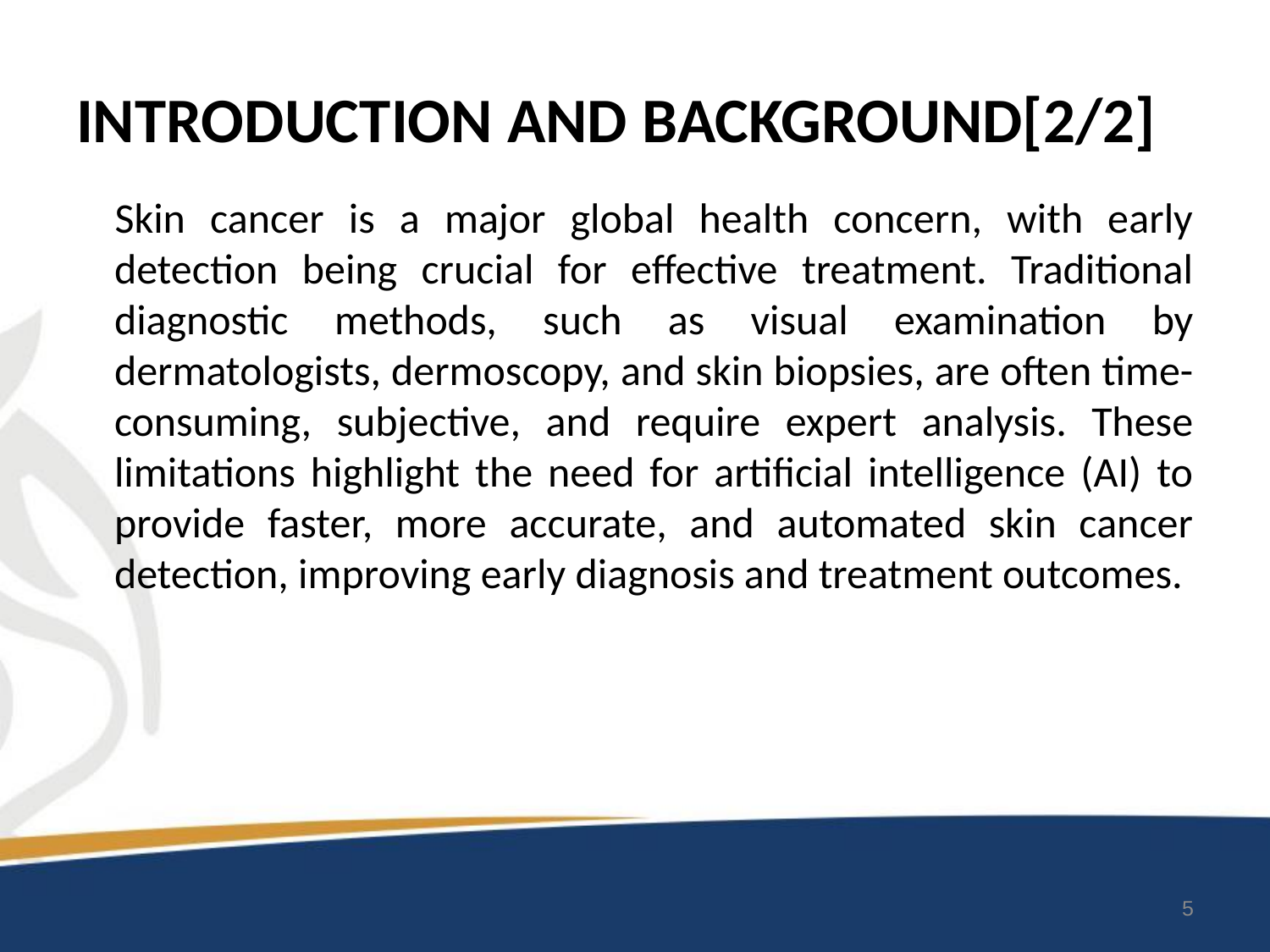

# INTRODUCTION AND BACKGROUND[2/2]
Skin cancer is a major global health concern, with early detection being crucial for effective treatment. Traditional diagnostic methods, such as visual examination by dermatologists, dermoscopy, and skin biopsies, are often time-consuming, subjective, and require expert analysis. These limitations highlight the need for artificial intelligence (AI) to provide faster, more accurate, and automated skin cancer detection, improving early diagnosis and treatment outcomes.
5